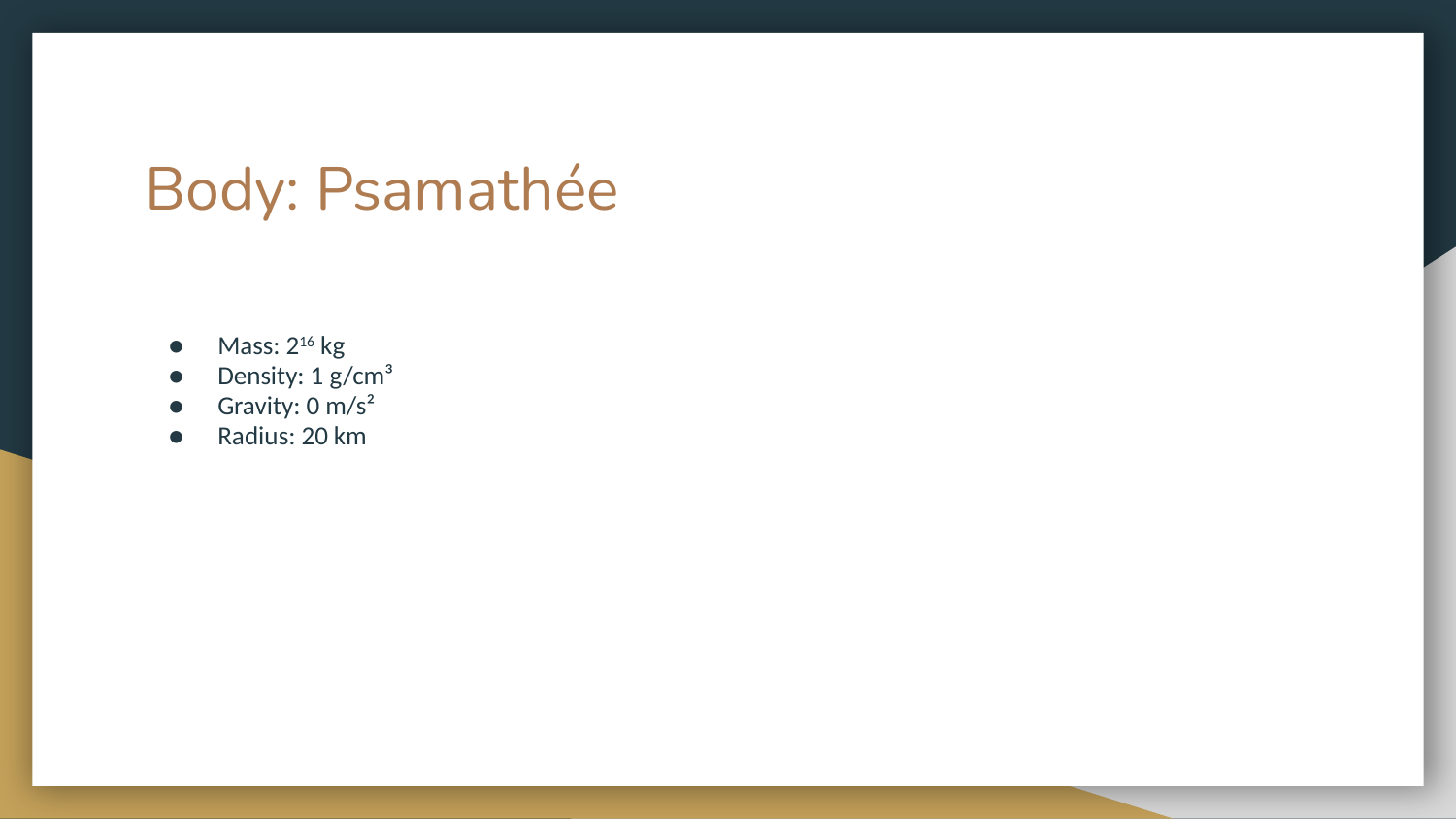

# Body: Psamathée
Mass: 216 kg
Density: 1 g/cm³
Gravity: 0 m/s²
Radius: 20 km